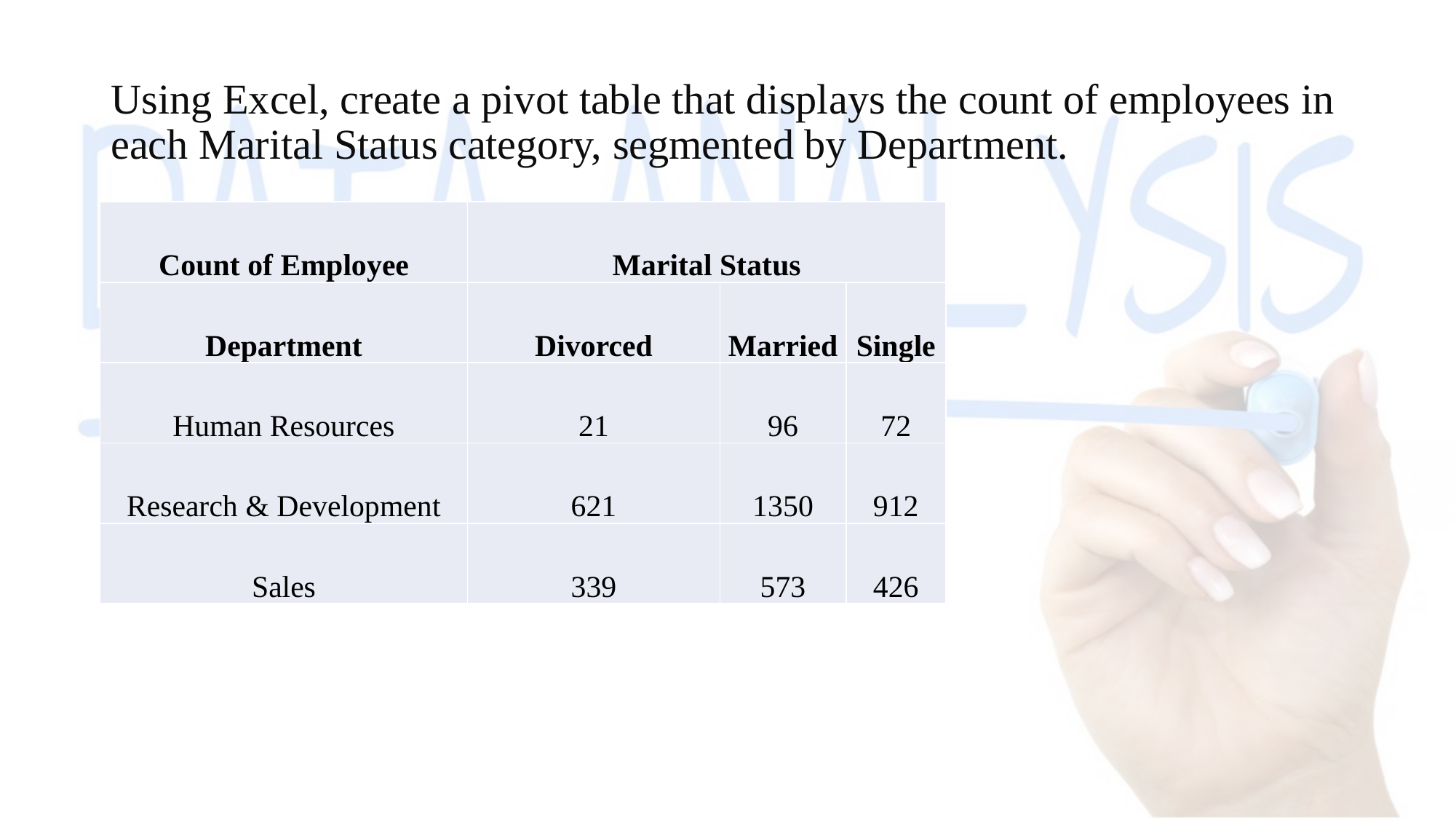

# Using Excel, create a pivot table that displays the count of employees in each Marital Status category, segmented by Department.
| Count of Employee | Marital Status |  |  |
| --- | --- | --- | --- |
| Department | Divorced | Married | Single |
| Human Resources | 21 | 96 | 72 |
| Research & Development | 621 | 1350 | 912 |
| Sales | 339 | 573 | 426 |